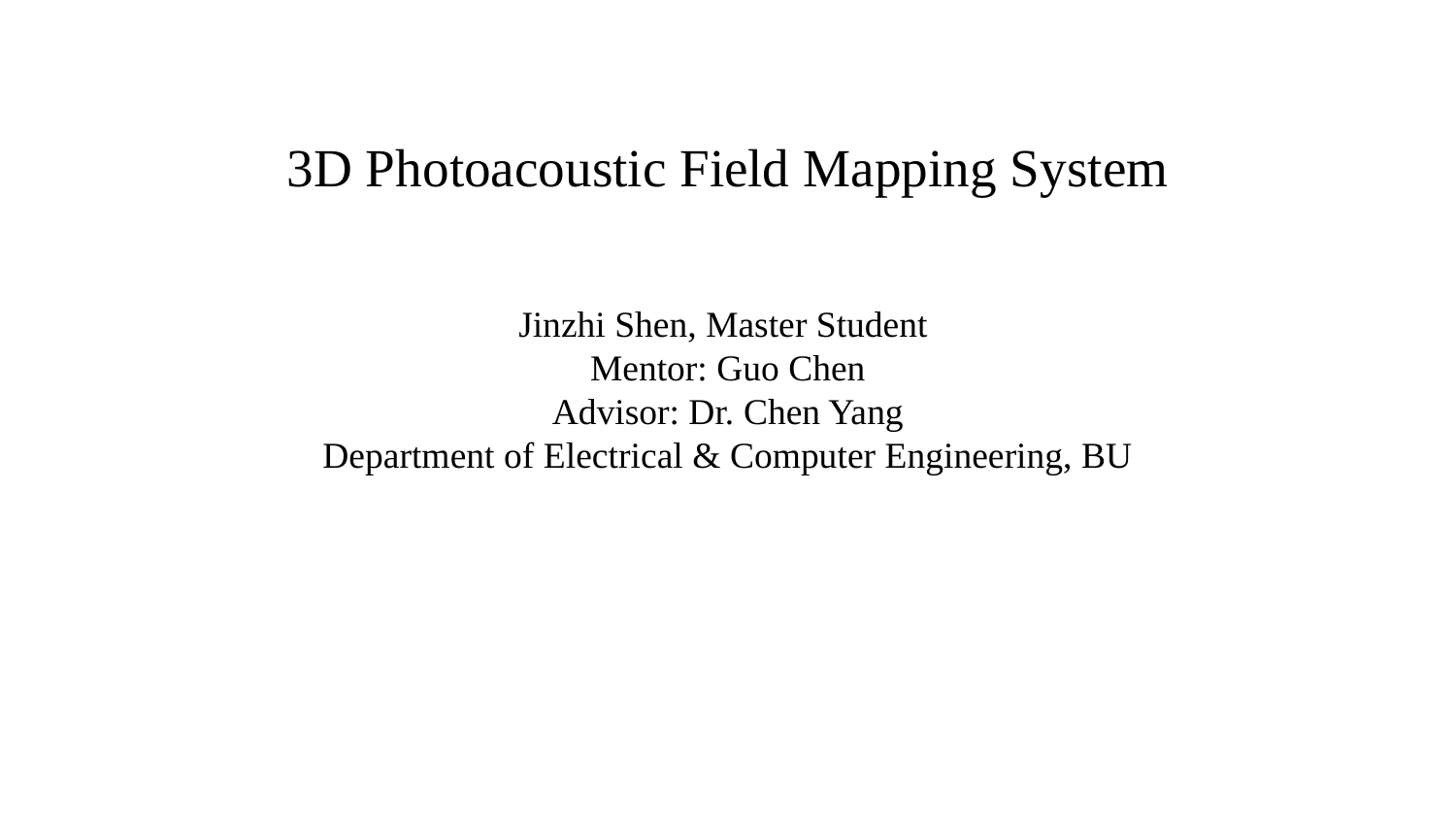

# 3D Photoacoustic Field Mapping System

Jinzhi Shen, Master Student
Mentor: Guo Chen
Advisor: Dr. Chen Yang
Department of Electrical & Computer Engineering, BU